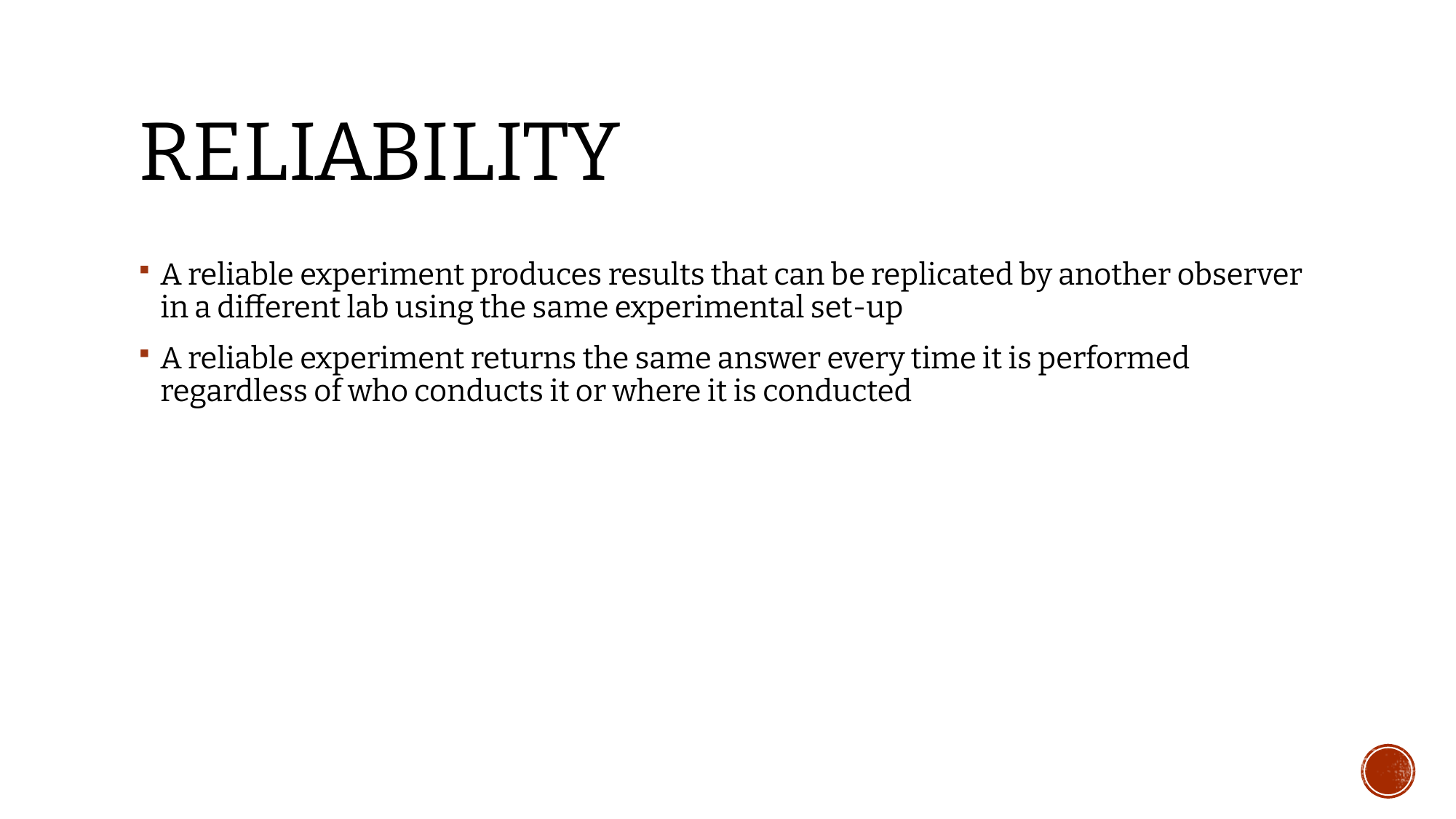

# Reliability
A reliable experiment produces results that can be replicated by another observer in a different lab using the same experimental set-up
A reliable experiment returns the same answer every time it is performed regardless of who conducts it or where it is conducted